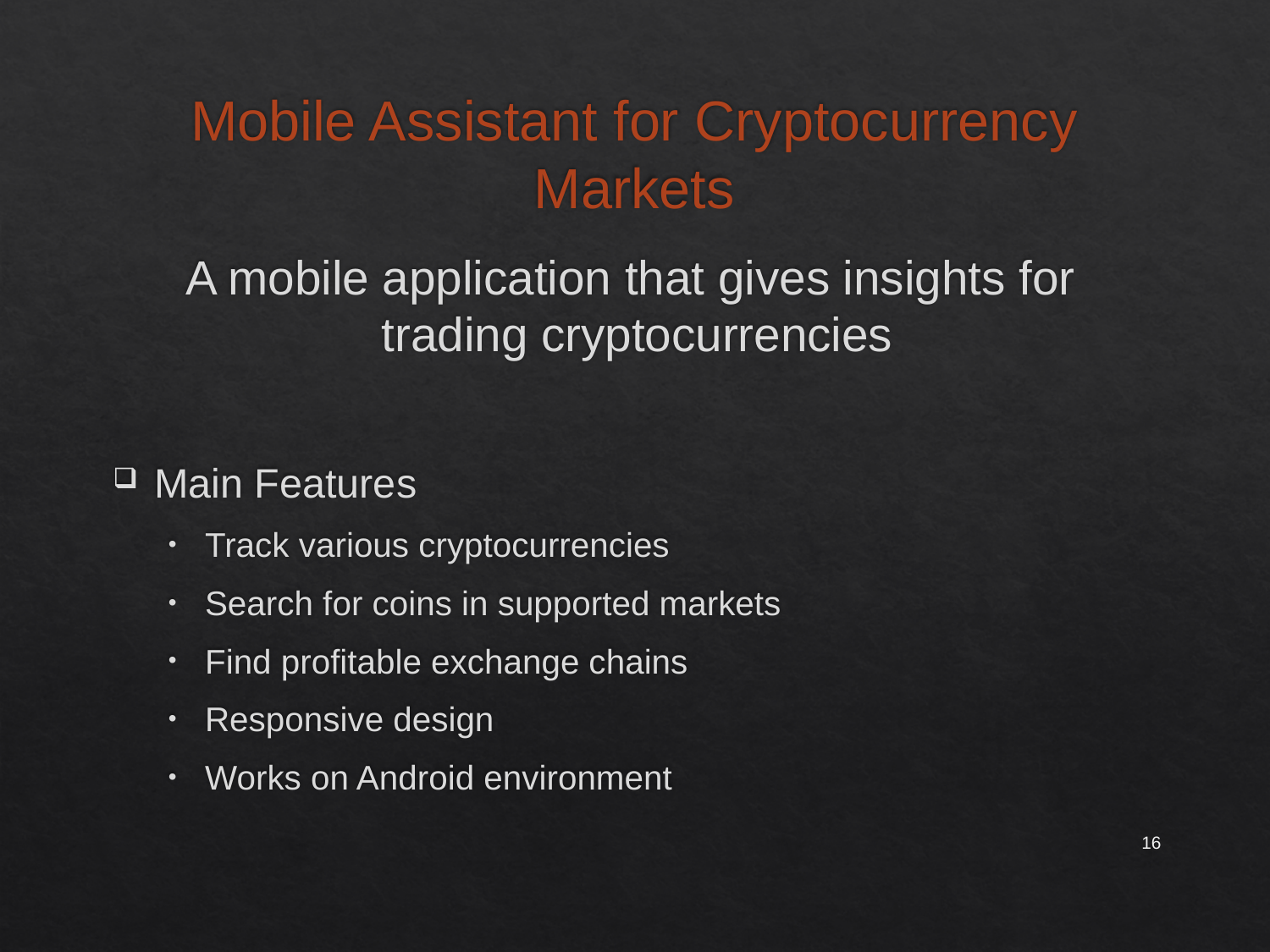

# Mobile Assistant for Cryptocurrency Markets
A mobile application that gives insights for  trading cryptocurrencies

Main Features
Track various cryptocurrencies
Search for coins in supported markets
Find profitable exchange chains
Responsive design
Works on Android environment

16